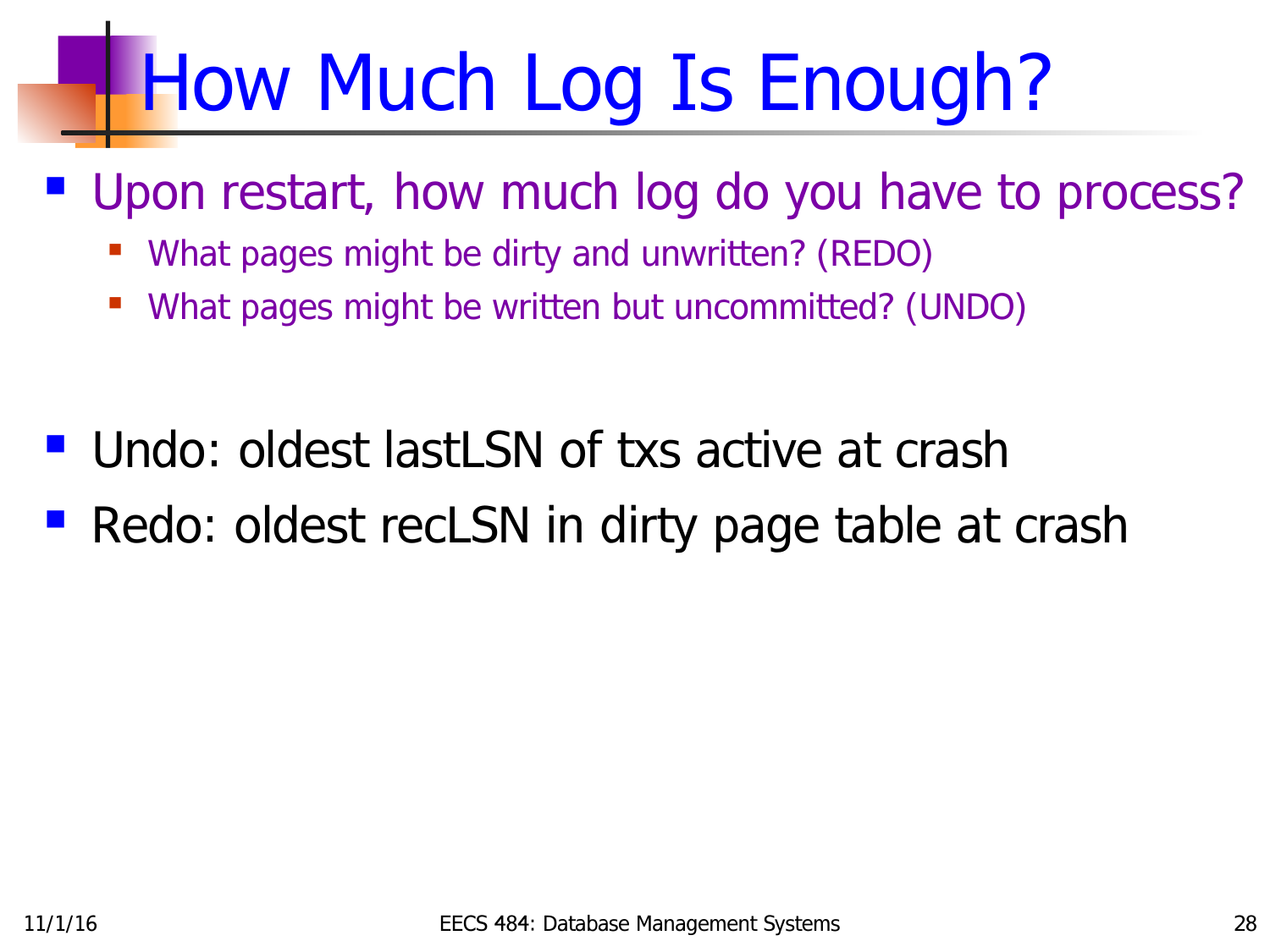

# How Much Log Is Enough?
Upon restart, how much log do you have to process?
What pages might be dirty and unwritten? (REDO)
What pages might be written but uncommitted? (UNDO)

Undo: oldest lastLSN of txs active at crash
Redo: oldest recLSN in dirty page table at crash

11/1/16
EECS 484: Database Management Systems
28